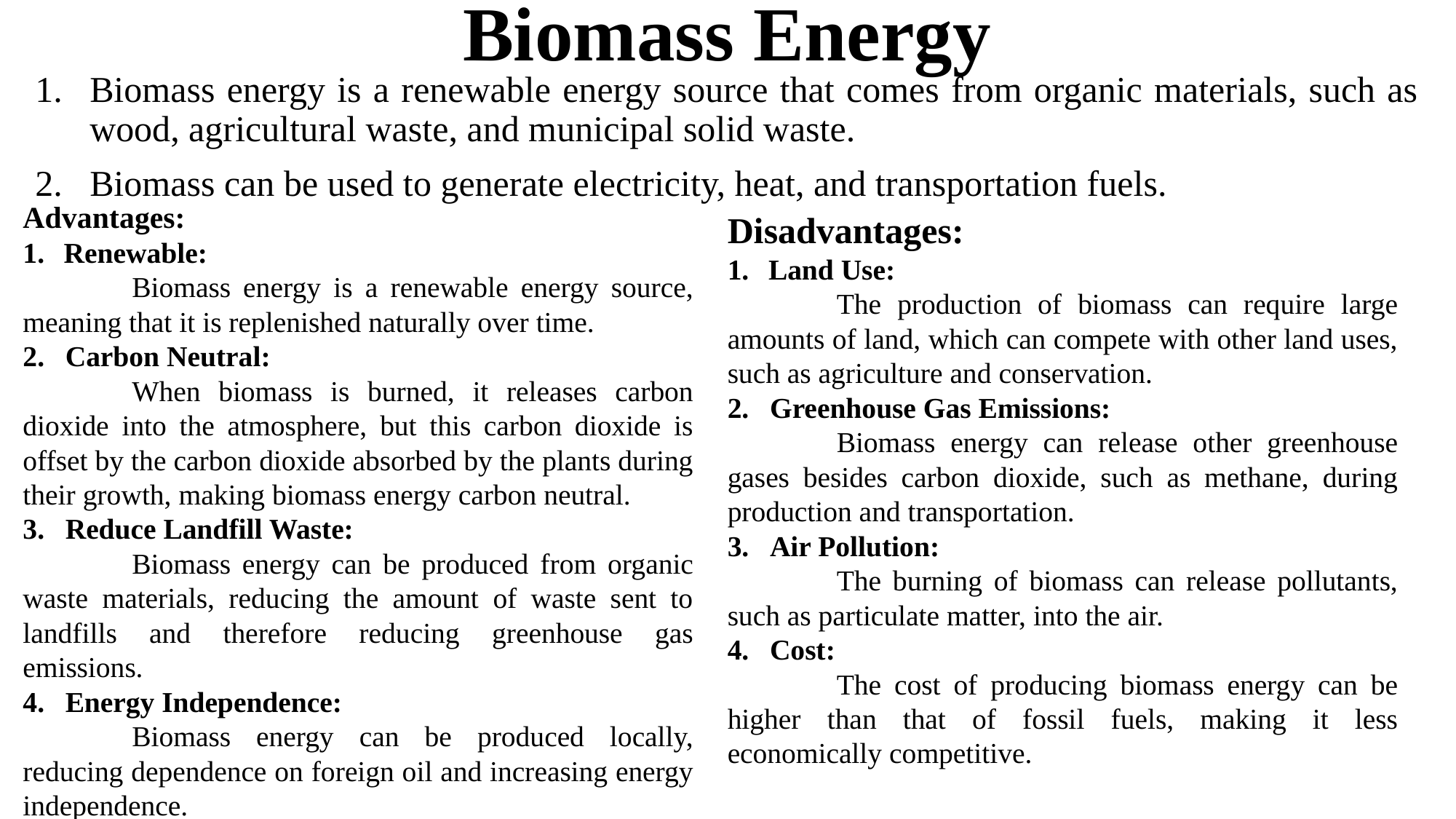

# Biomass Energy
Biomass energy is a renewable energy source that comes from organic materials, such as wood, agricultural waste, and municipal solid waste.
Biomass can be used to generate electricity, heat, and transportation fuels.
Advantages:
Renewable:
	Biomass energy is a renewable energy source, meaning that it is replenished naturally over time.
Carbon Neutral:
	When biomass is burned, it releases carbon dioxide into the atmosphere, but this carbon dioxide is offset by the carbon dioxide absorbed by the plants during their growth, making biomass energy carbon neutral.
Reduce Landfill Waste:
	Biomass energy can be produced from organic waste materials, reducing the amount of waste sent to landfills and therefore reducing greenhouse gas emissions.
Energy Independence:
	Biomass energy can be produced locally, reducing dependence on foreign oil and increasing energy independence.
Disadvantages:
Land Use:
	The production of biomass can require large amounts of land, which can compete with other land uses, such as agriculture and conservation.
Greenhouse Gas Emissions:
	Biomass energy can release other greenhouse gases besides carbon dioxide, such as methane, during production and transportation.
Air Pollution:
	The burning of biomass can release pollutants, such as particulate matter, into the air.
Cost:
	The cost of producing biomass energy can be higher than that of fossil fuels, making it less economically competitive.